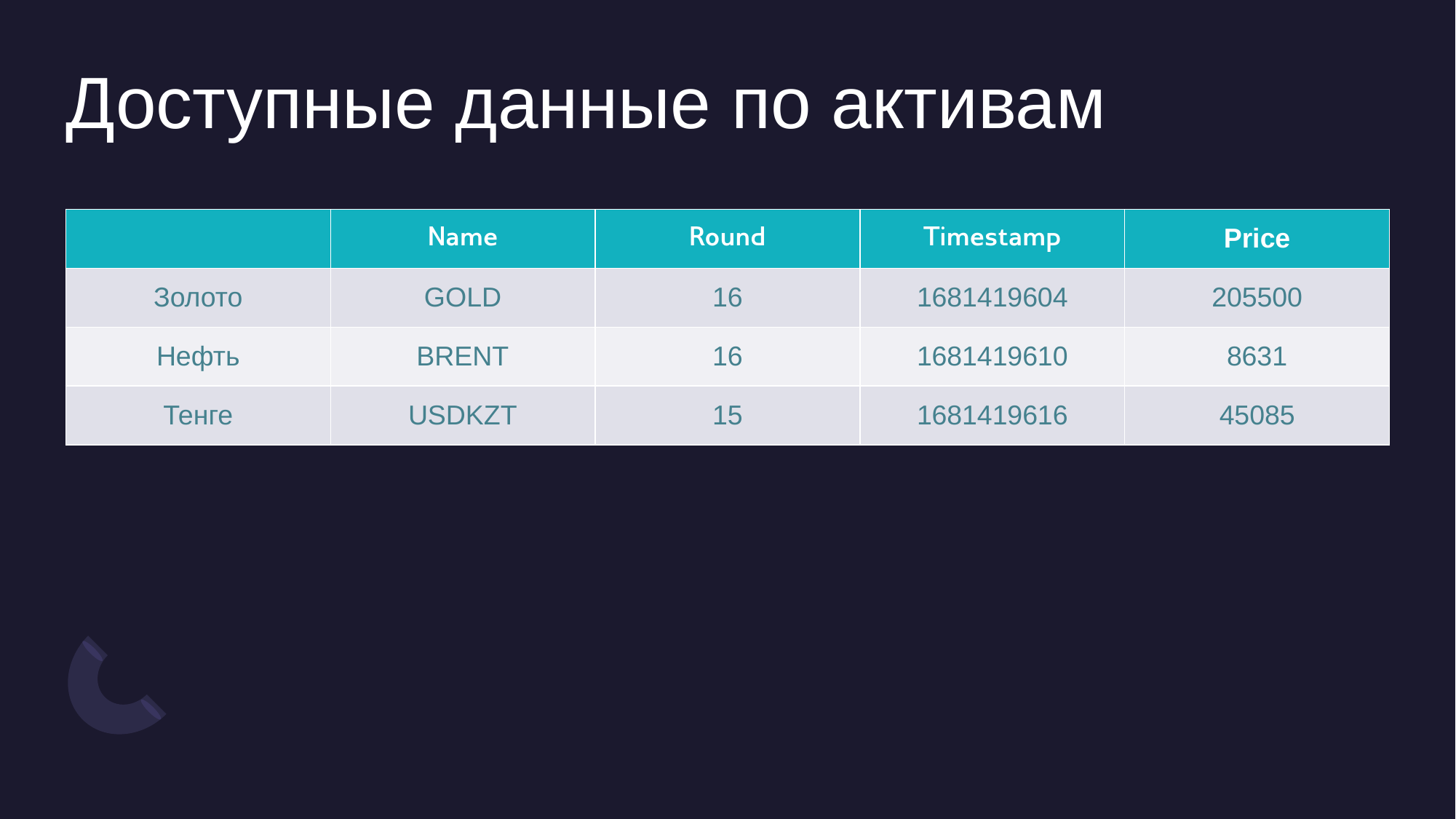

# Доступные данные по активам
|  | Name | Round | Timestamp | Price |
| --- | --- | --- | --- | --- |
| Золото | GOLD | 16 | 1681419604 | 205500 |
| Нефть | BRENT | 16 | 1681419610 | 8631 |
| Тенге | USDKZT | 15 | 1681419616 | 45085 |